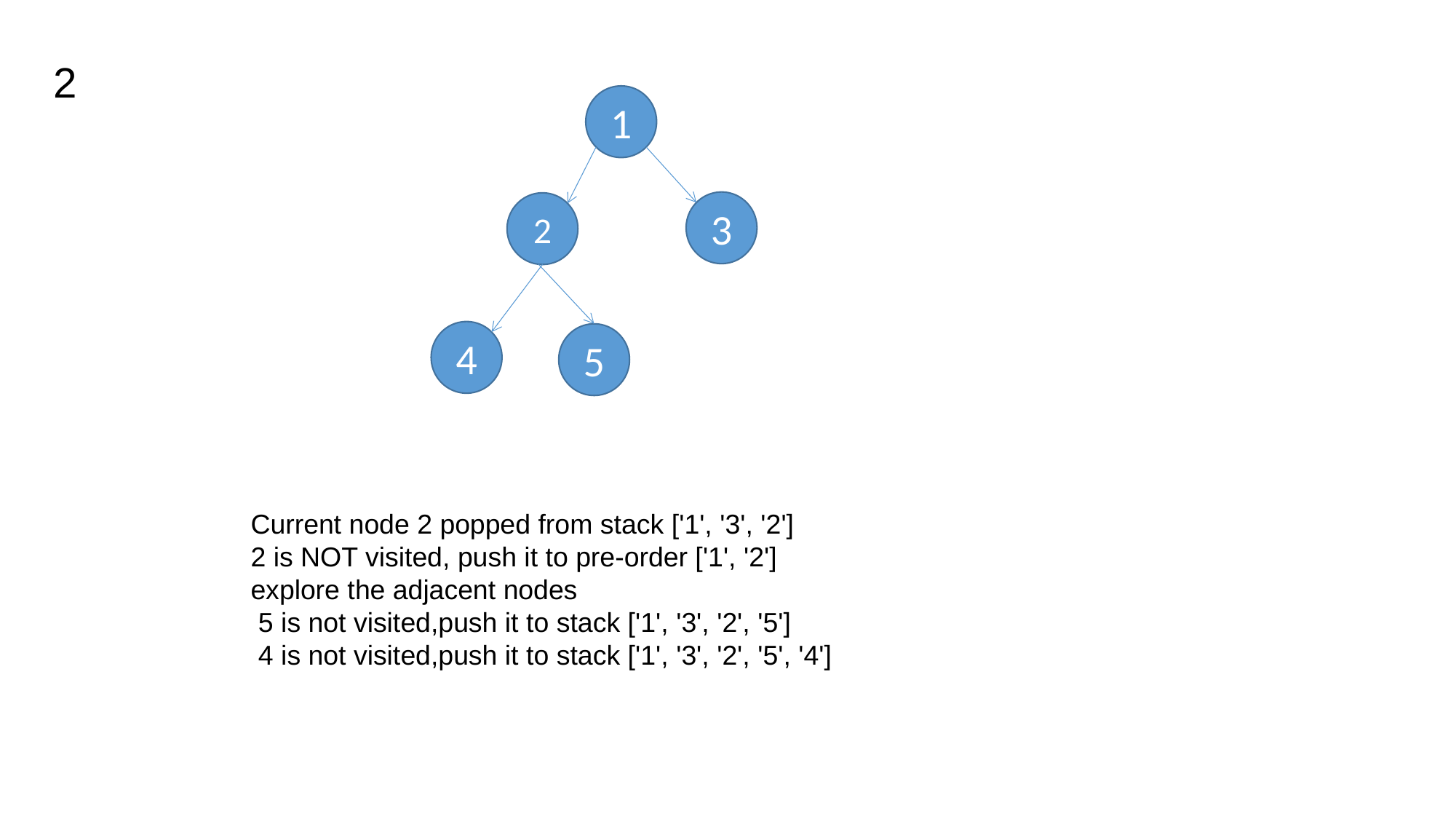

2
1
3
2
4
5
Current node 2 popped from stack ['1', '3', '2']
2 is NOT visited, push it to pre-order ['1', '2']
explore the adjacent nodes
 5 is not visited,push it to stack ['1', '3', '2', '5']
 4 is not visited,push it to stack ['1', '3', '2', '5', '4']